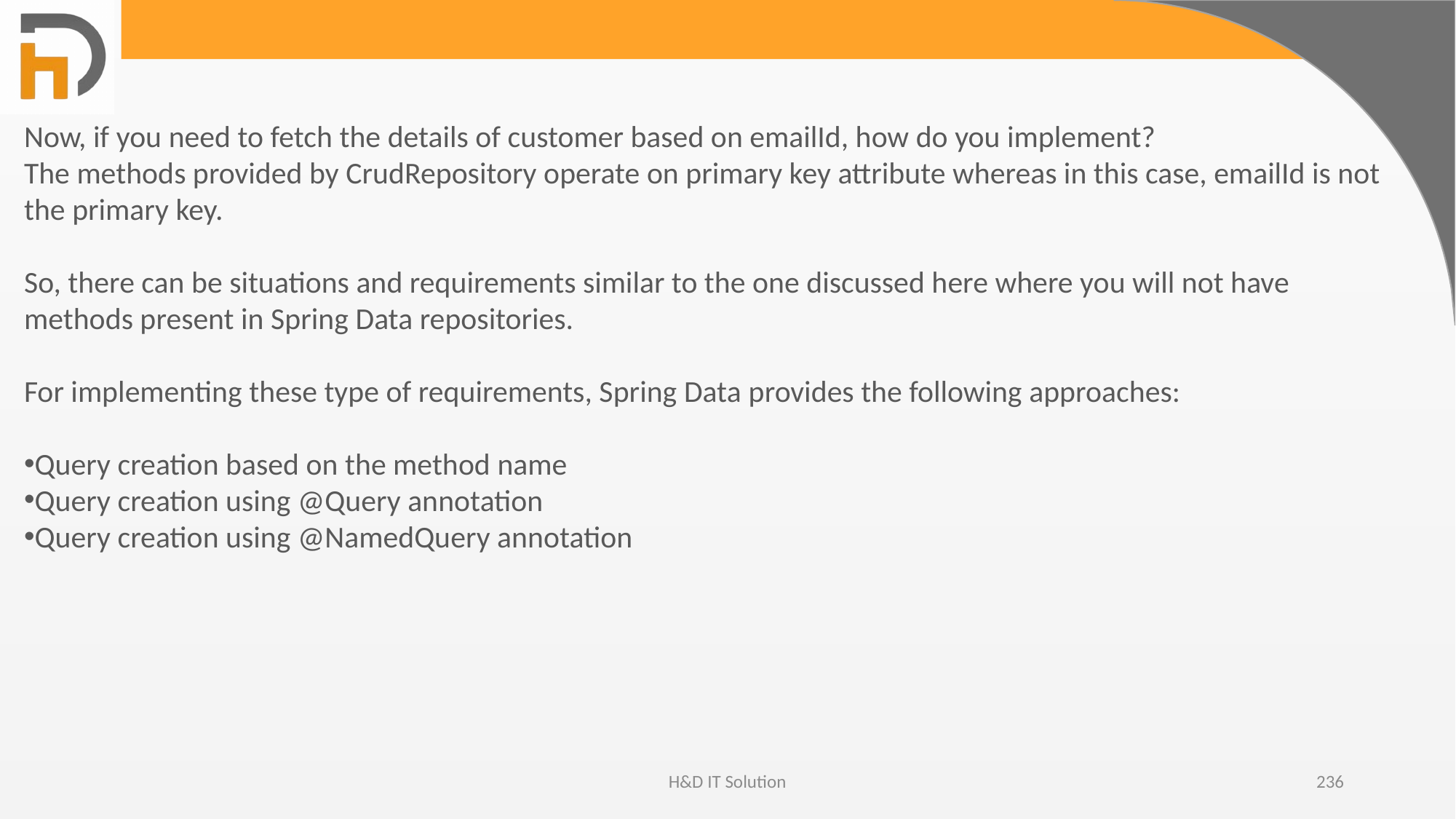

Now, if you need to fetch the details of customer based on emailId, how do you implement?
The methods provided by CrudRepository operate on primary key attribute whereas in this case, emailId is not the primary key.

So, there can be situations and requirements similar to the one discussed here where you will not have methods present in Spring Data repositories.

For implementing these type of requirements, Spring Data provides the following approaches:

Query creation based on the method name
Query creation using @Query annotation
Query creation using @NamedQuery annotation
H&D IT Solution
236